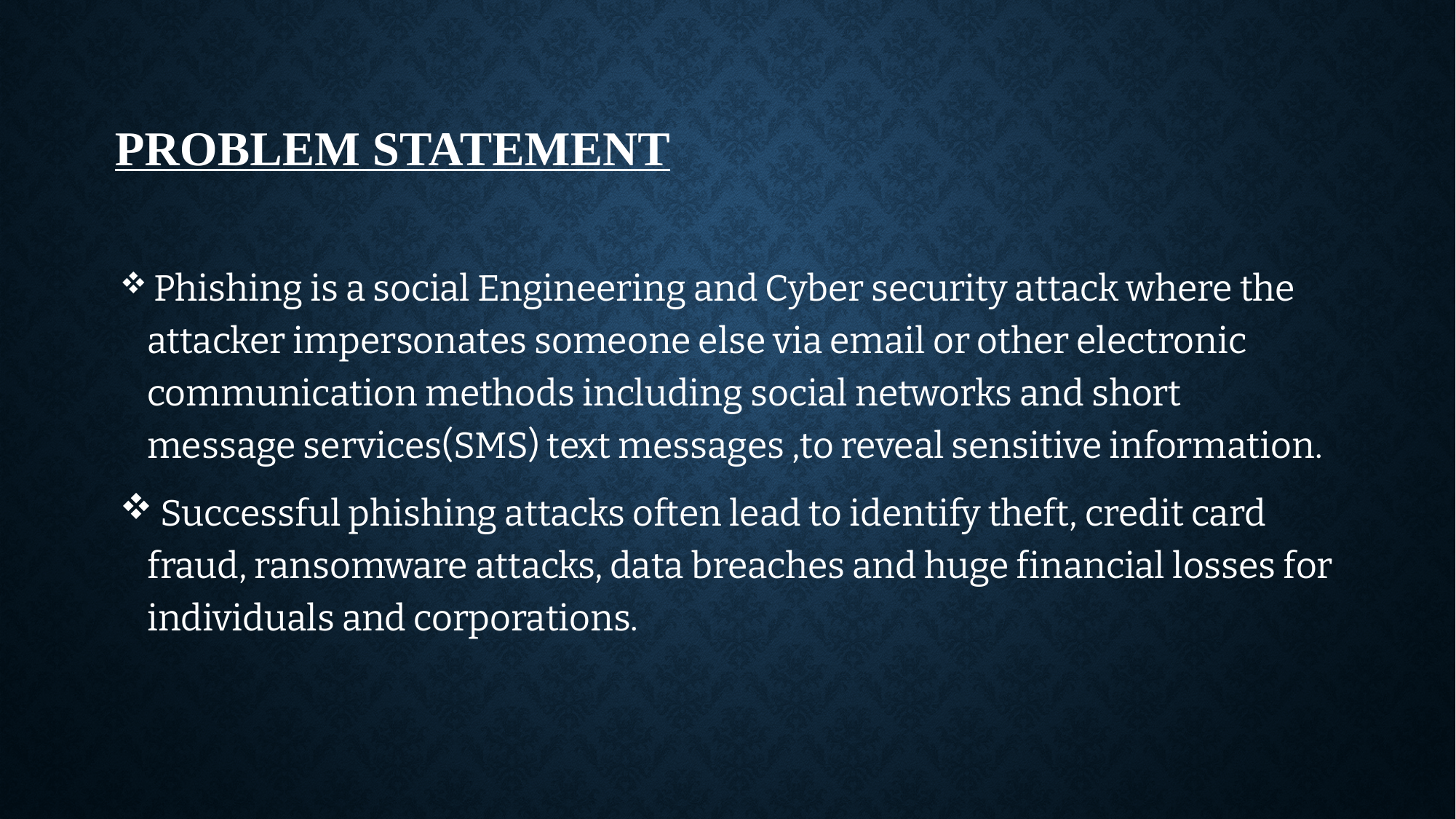

# Problem statement
 Phishing is a social Engineering and Cyber security attack where the attacker impersonates someone else via email or other electronic communication methods including social networks and short message services(SMS) text messages ,to reveal sensitive information.
 Successful phishing attacks often lead to identify theft, credit card fraud, ransomware attacks, data breaches and huge financial losses for individuals and corporations.